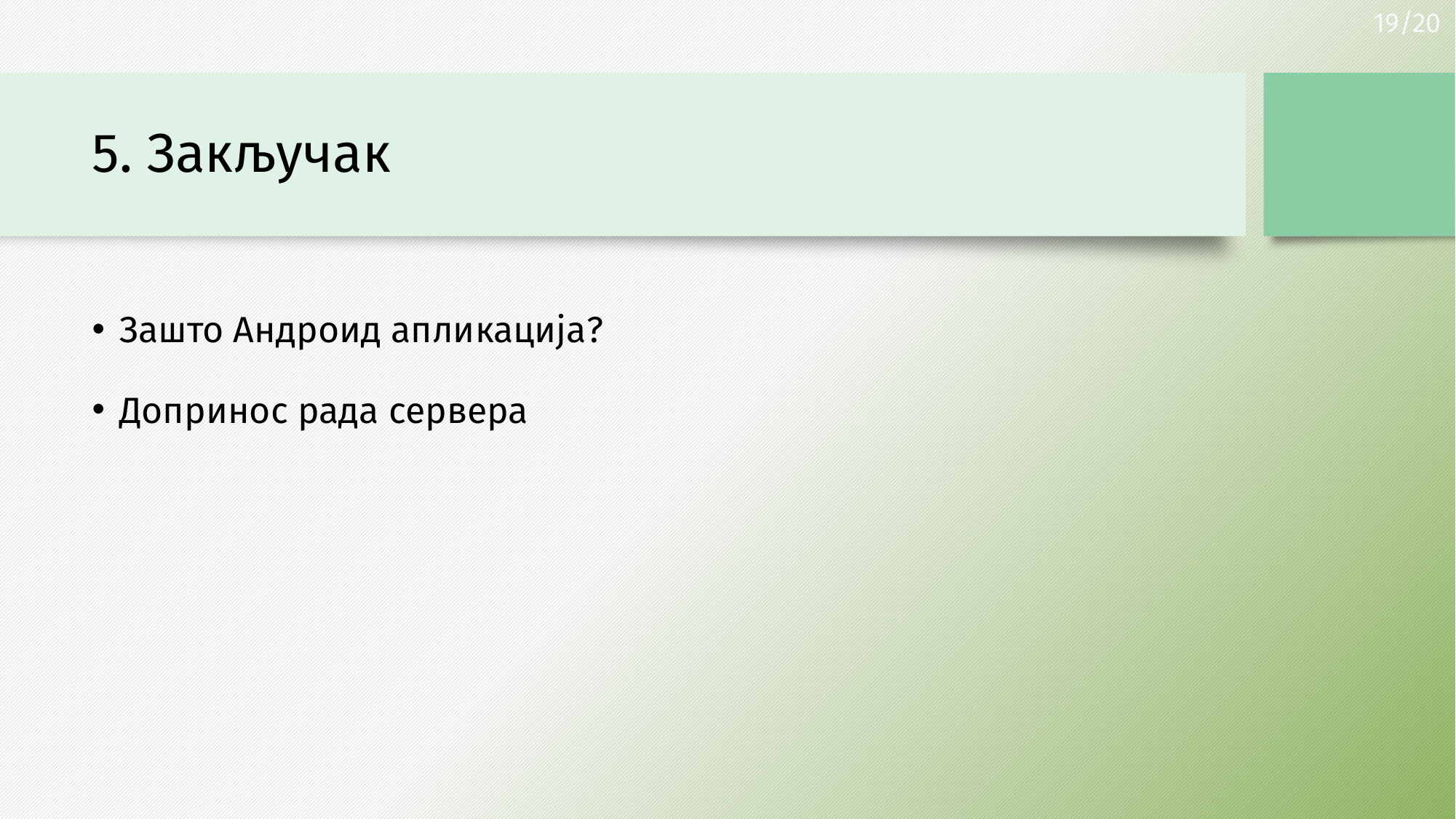

19/20
# 5. Закључак
Зашто Андроид апликација?
Допринос рада сервера